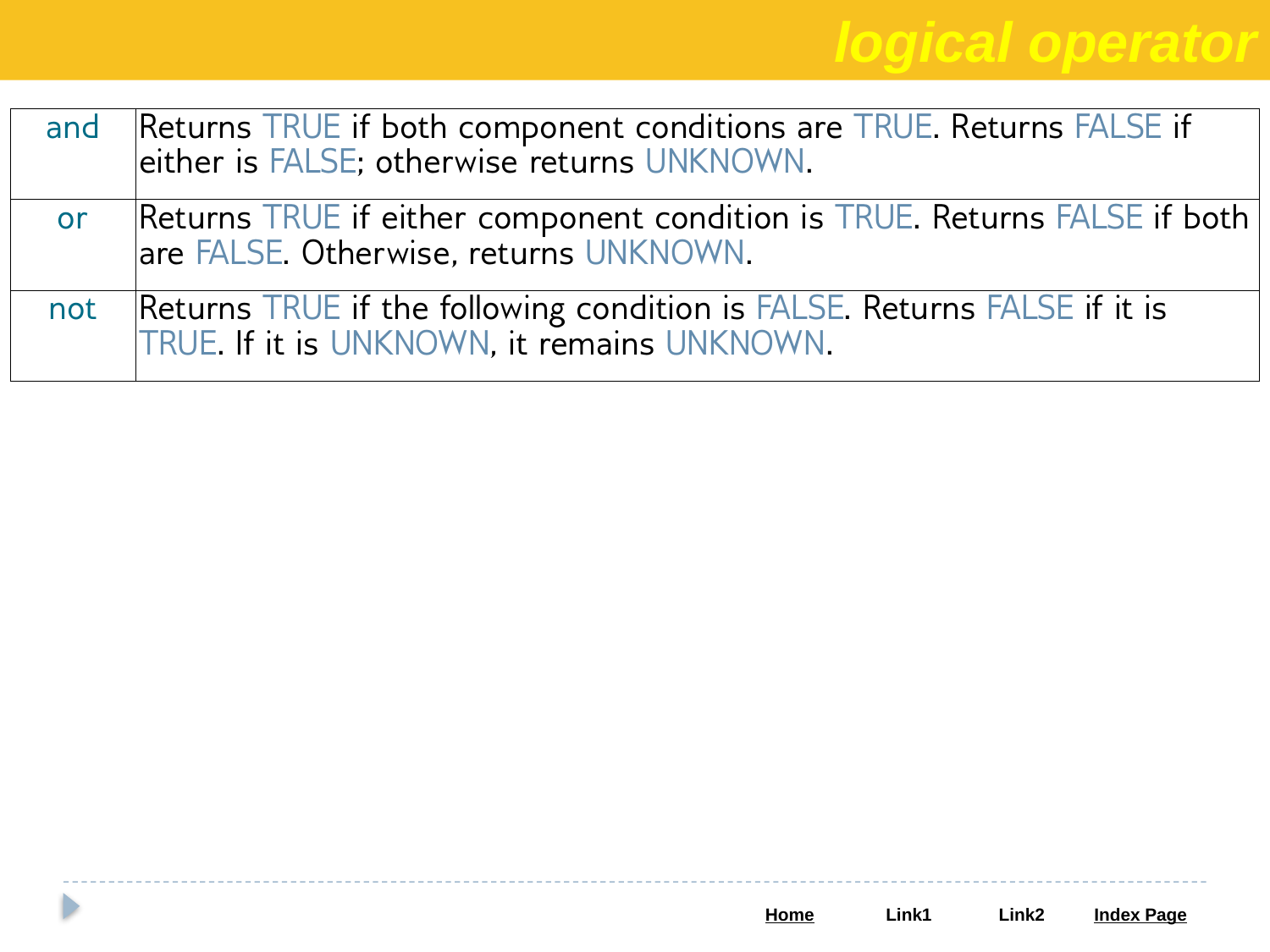

logical operator
| and | Returns TRUE if both component conditions are TRUE. Returns FALSE if either is FALSE; otherwise returns UNKNOWN. |
| --- | --- |
| or | Returns TRUE if either component condition is TRUE. Returns FALSE if both are FALSE. Otherwise, returns UNKNOWN. |
| not | Returns TRUE if the following condition is FALSE. Returns FALSE if it is TRUE. If it is UNKNOWN, it remains UNKNOWN. |